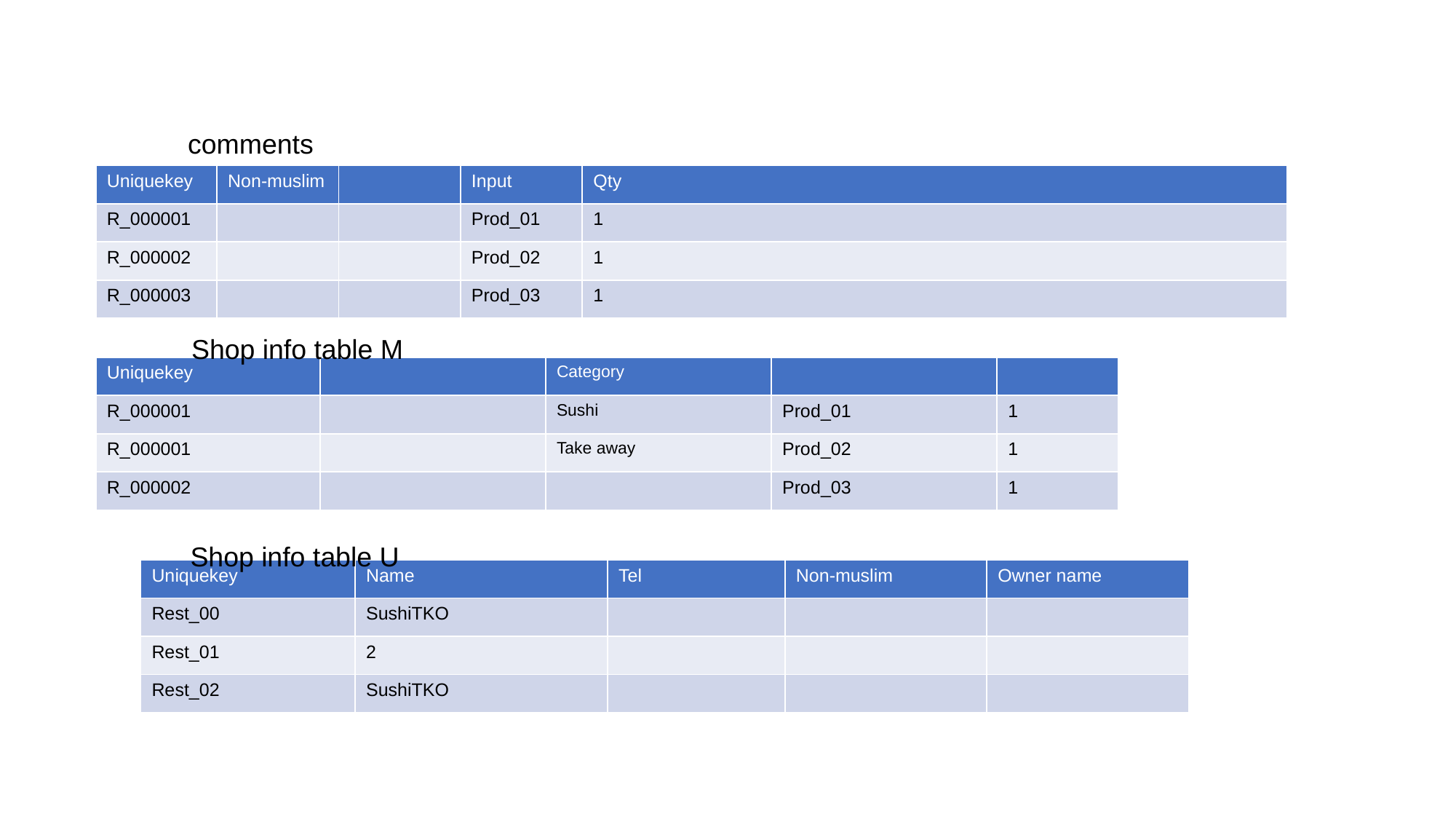

#
comments
| Uniquekey | Non-muslim |  | Input | Qty |
| --- | --- | --- | --- | --- |
| R\_000001 |  |  | Prod\_01 | 1 |
| R\_000002 |  |  | Prod\_02 | 1 |
| R\_000003 |  |  | Prod\_03 | 1 |
Shop info table M
| Uniquekey |  | Category |  |  |
| --- | --- | --- | --- | --- |
| R\_000001 |  | Sushi | Prod\_01 | 1 |
| R\_000001 |  | Take away | Prod\_02 | 1 |
| R\_000002 |  |  | Prod\_03 | 1 |
Shop info table U
| Uniquekey | Name | Tel | Non-muslim | Owner name |
| --- | --- | --- | --- | --- |
| Rest\_00 | SushiTKO |  |  |  |
| Rest\_01 | 2 |  |  |  |
| Rest\_02 | SushiTKO |  |  |  |